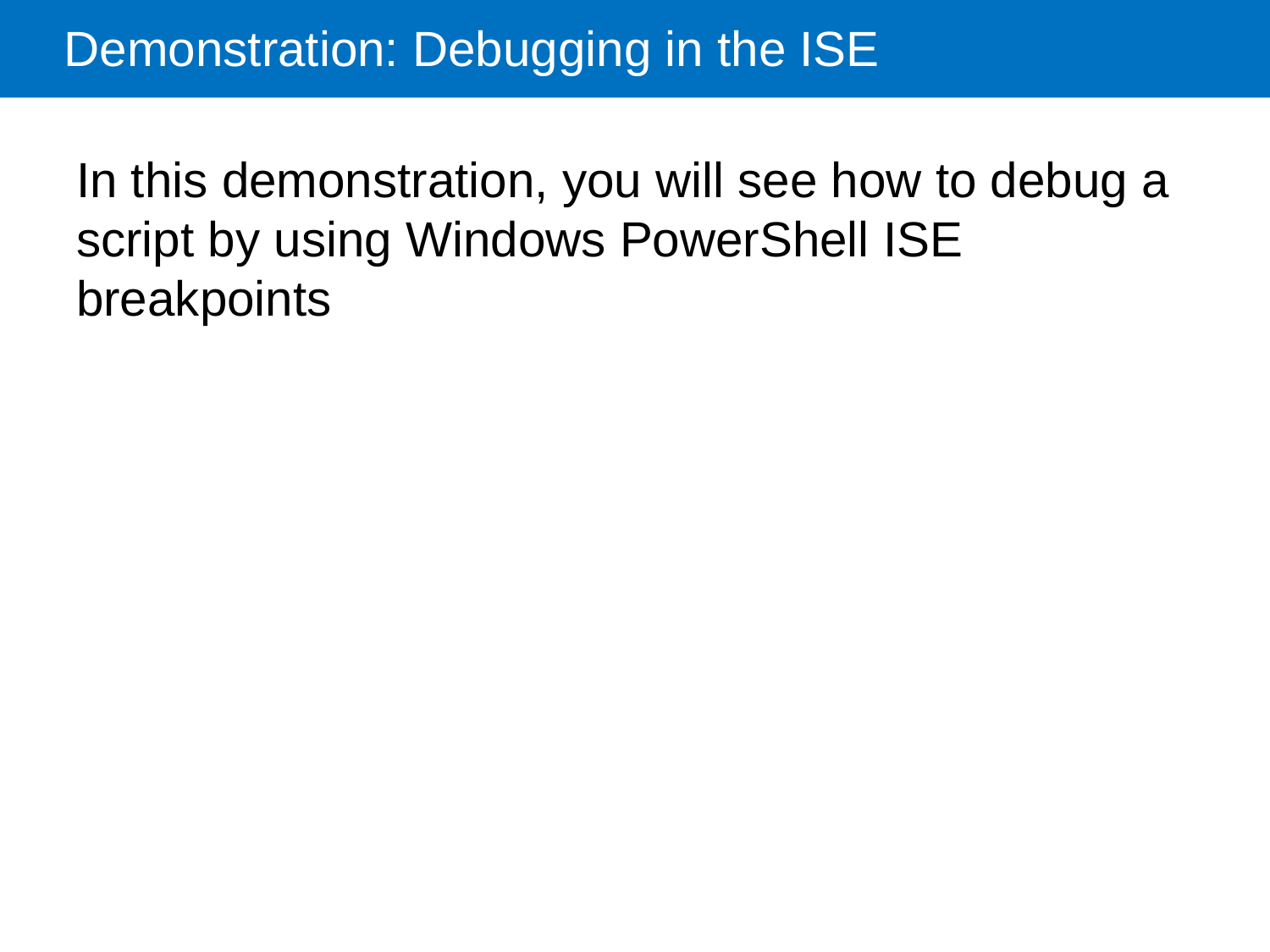

# Demonstration: Debugging in the ISE
In this demonstration, you will see how to debug a script by using Windows PowerShell ISE breakpoints